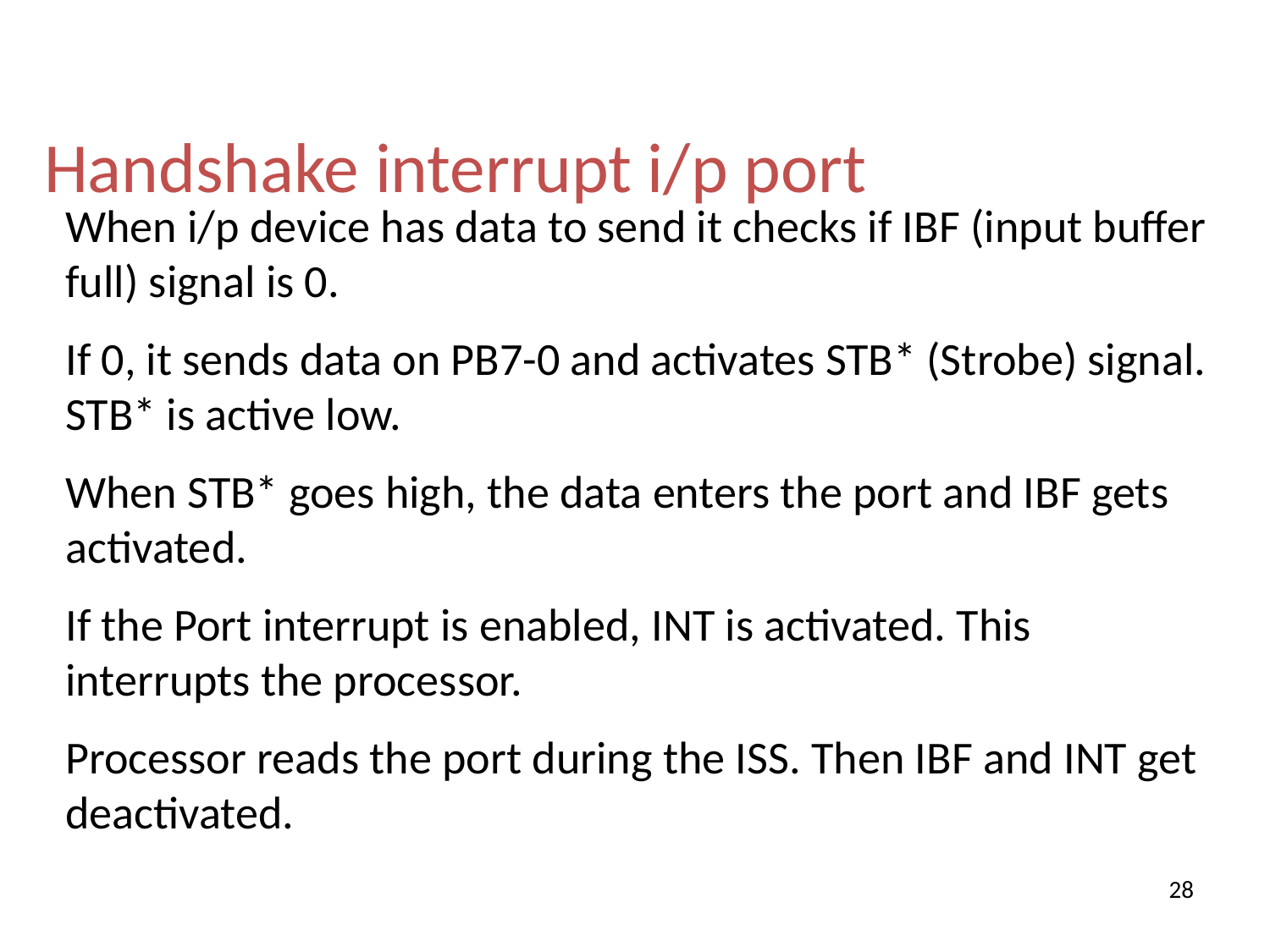

Handshake interrupt i/p port
When i/p device has data to send it checks if IBF (input buffer full) signal is 0.
If 0, it sends data on PB7-0 and activates STB* (Strobe) signal. STB* is active low.
When STB* goes high, the data enters the port and IBF gets activated.
If the Port interrupt is enabled, INT is activated. This interrupts the processor.
Processor reads the port during the ISS. Then IBF and INT get deactivated.

28